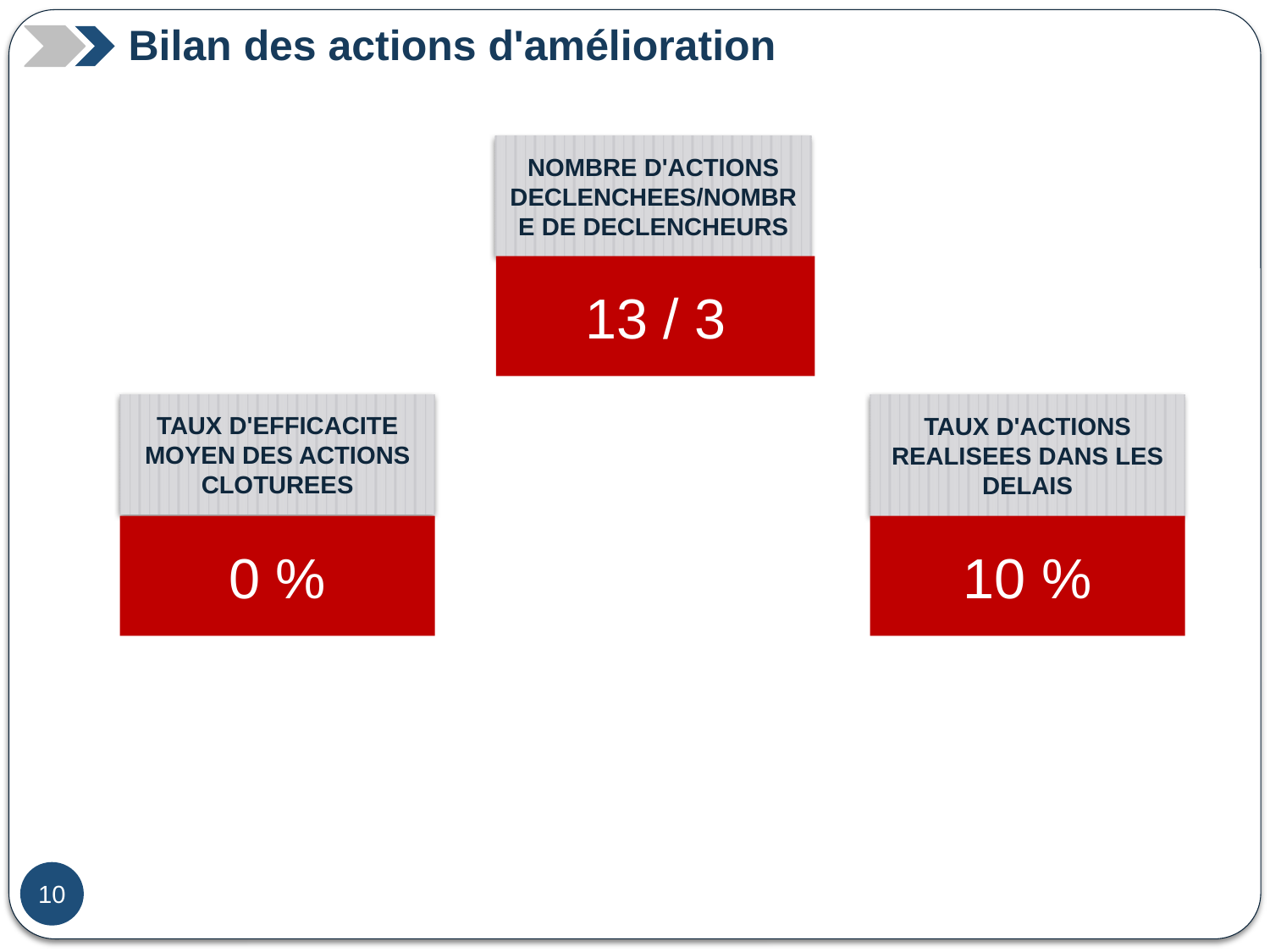

Bilan des actions d'amélioration

NOMBRE D'ACTIONS DECLENCHEES/NOMBRE DE DECLENCHEURS
13 / 3
TAUX D'EFFICACITE MOYEN DES ACTIONS CLOTUREES

TAUX D'ACTIONS REALISEES DANS LES DELAIS

0 %
10 %
10